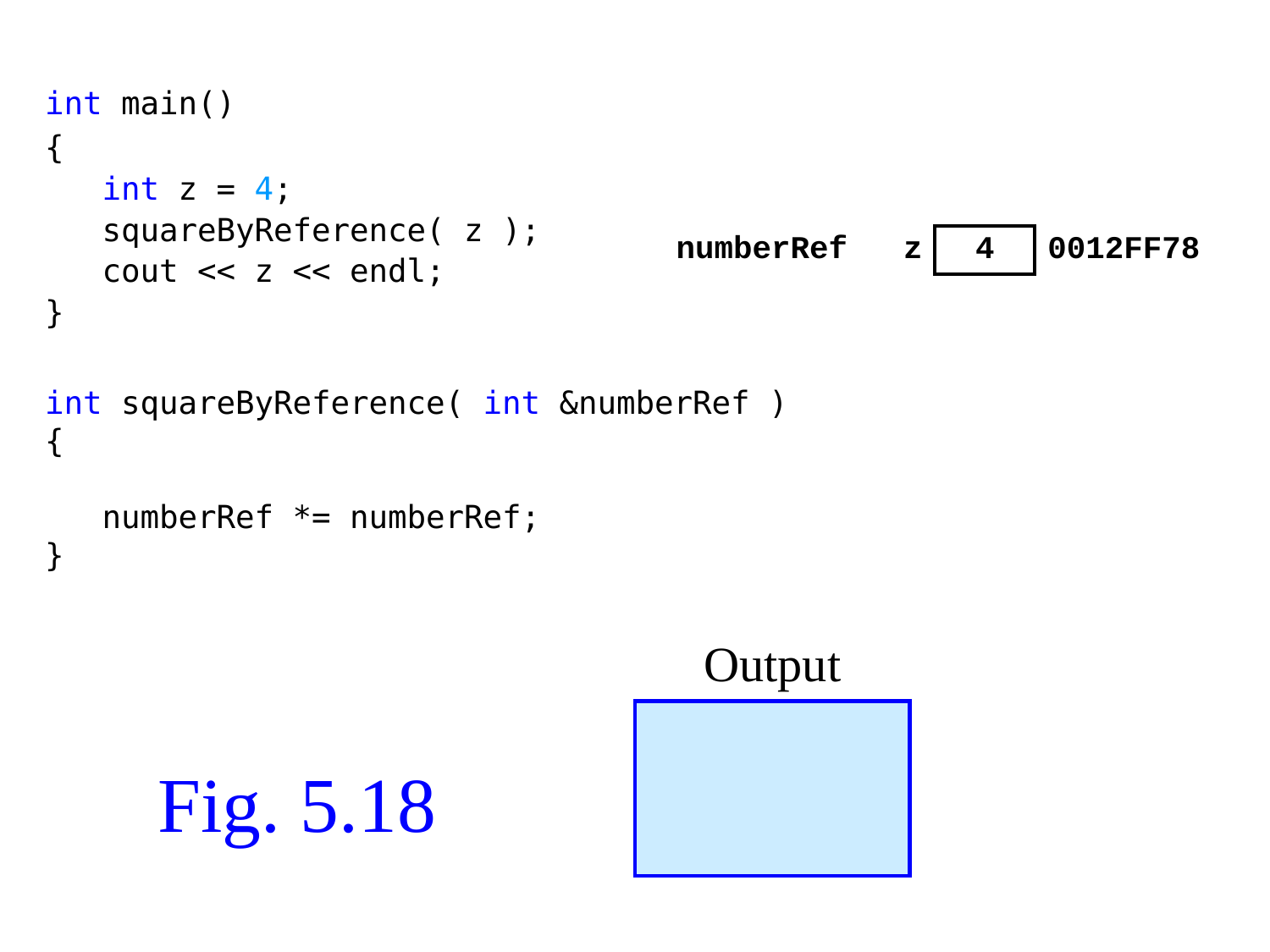

int main()
{
   int z = 4;
   squareByReference( z );
   cout << z << endl;
}
| numberRef | z | 4 | 0012FF78 |
| --- | --- | --- | --- |
int squareByReference( int &numberRef )
{
   numberRef *= numberRef;
}
Output

# Fig. 5.18